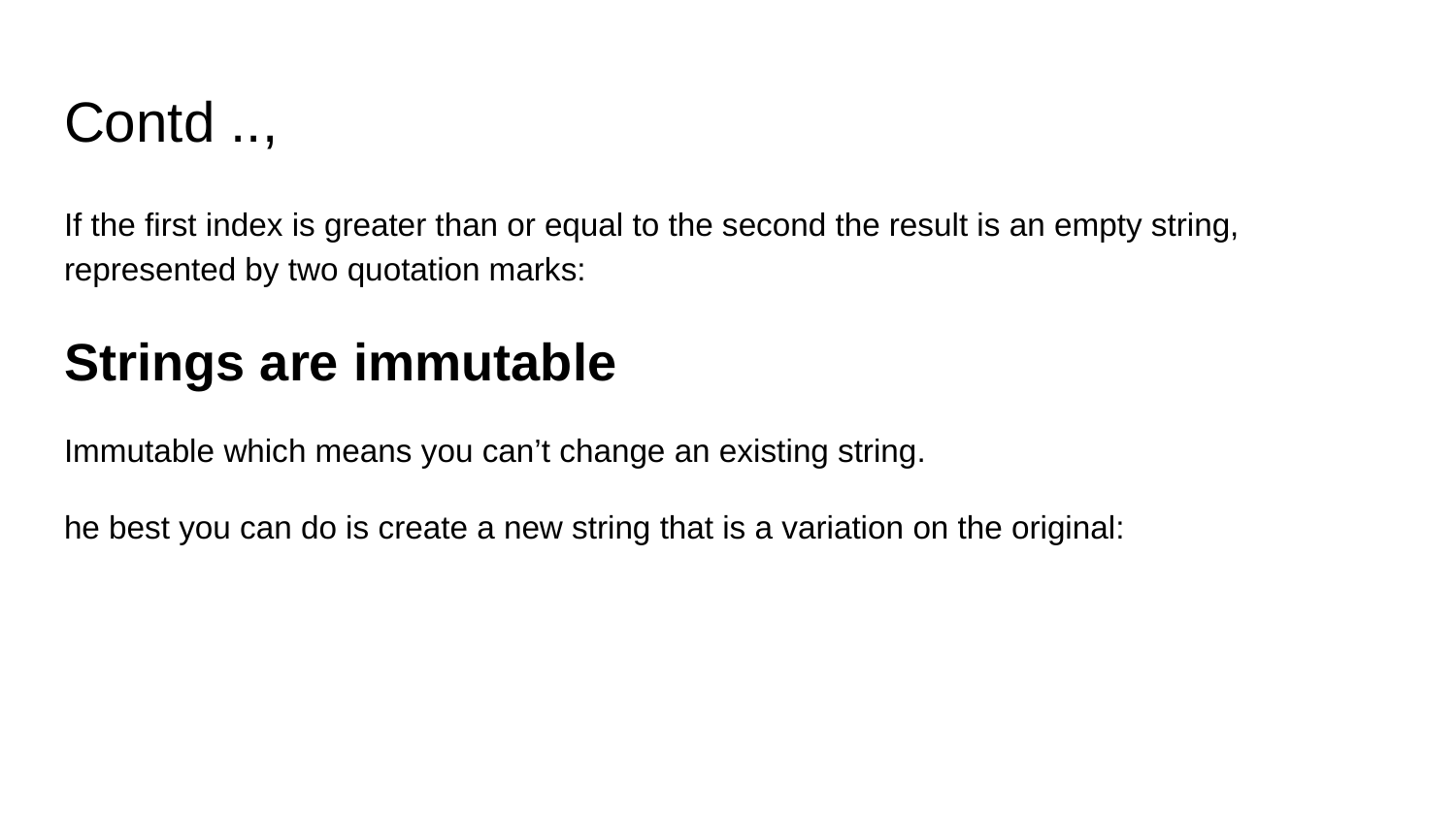

# Contd ..,
If the first index is greater than or equal to the second the result is an empty string, represented by two quotation marks:
Strings are immutable
Immutable which means you can’t change an existing string.
he best you can do is create a new string that is a variation on the original: